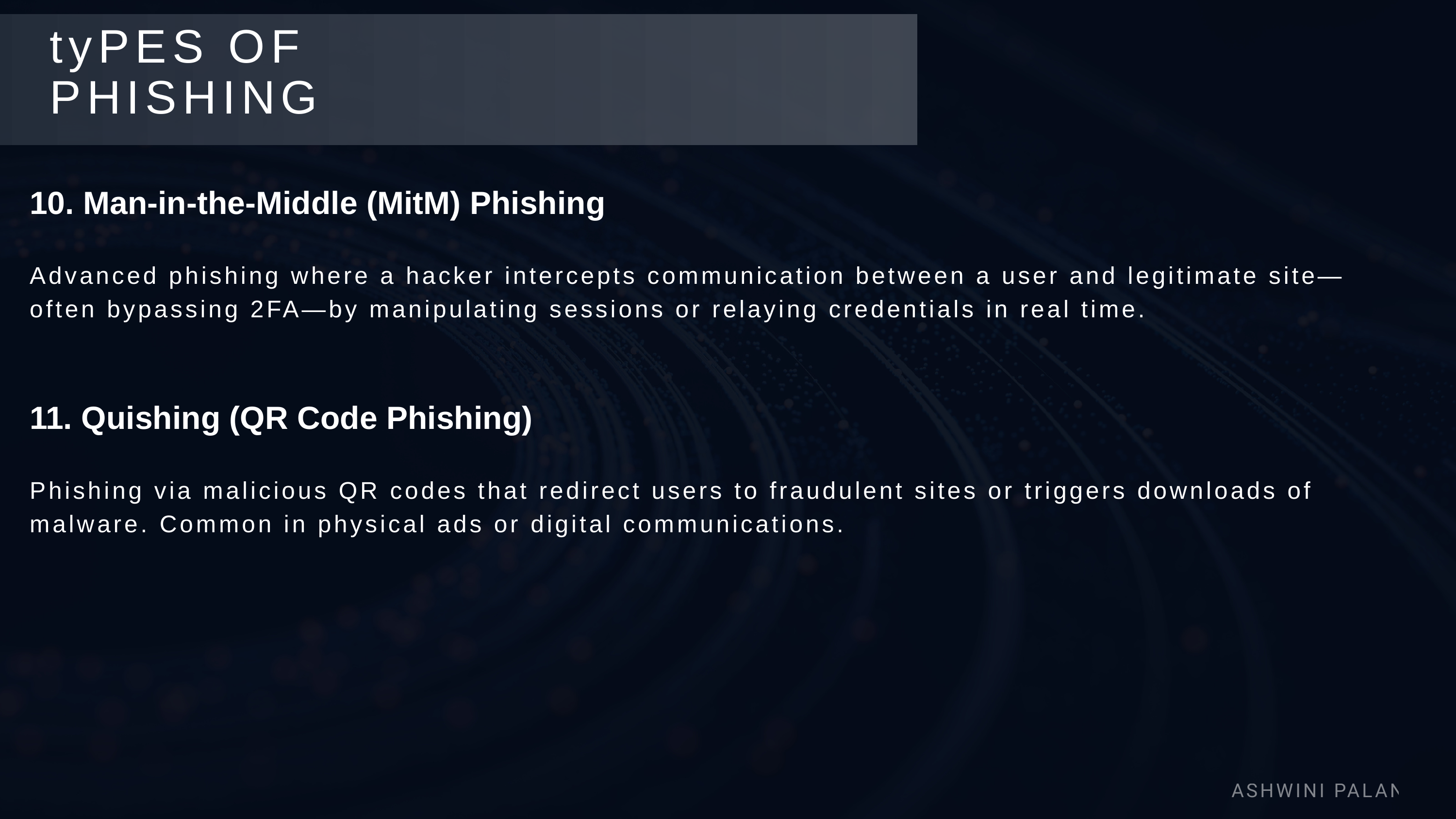

tyPES OF
PHISHING
10. Man‑in‑the‑Middle (MitM) Phishing

Advanced phishing where a hacker intercepts communication between a user and legitimate site—often bypassing 2FA—by manipulating sessions or relaying credentials in real time.
11. Quishing (QR Code Phishing)

Phishing via malicious QR codes that redirect users to fraudulent sites or triggers downloads of malware. Common in physical ads or digital communications.
ASHWINI PALANDE